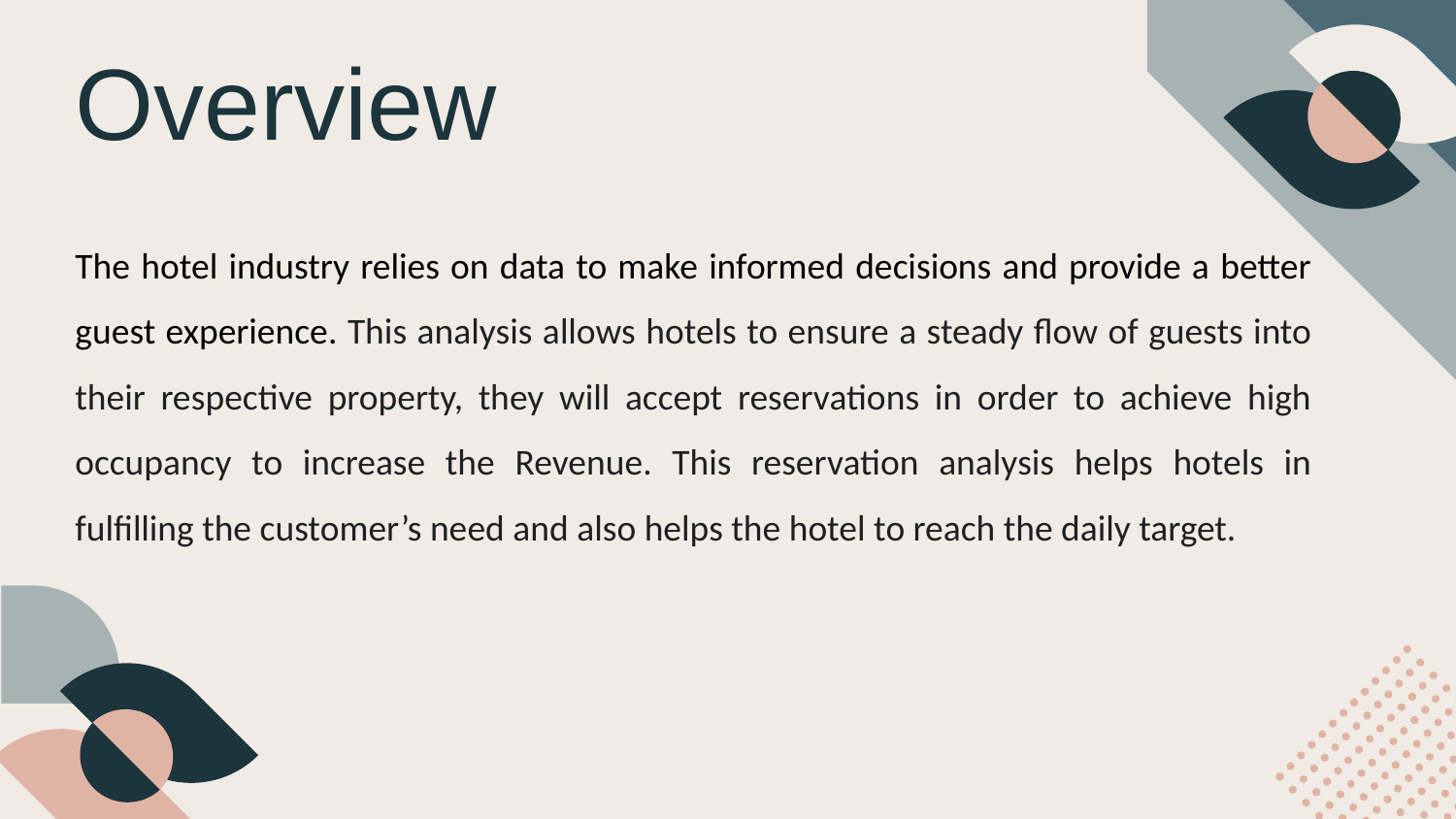

# Overview
The hotel industry relies on data to make informed decisions and provide a better guest experience. This analysis allows hotels to ensure a steady flow of guests into their respective property, they will accept reservations in order to achieve high occupancy to increase the Revenue. This reservation analysis helps hotels in fulfilling the customer’s need and also helps the hotel to reach the daily target.